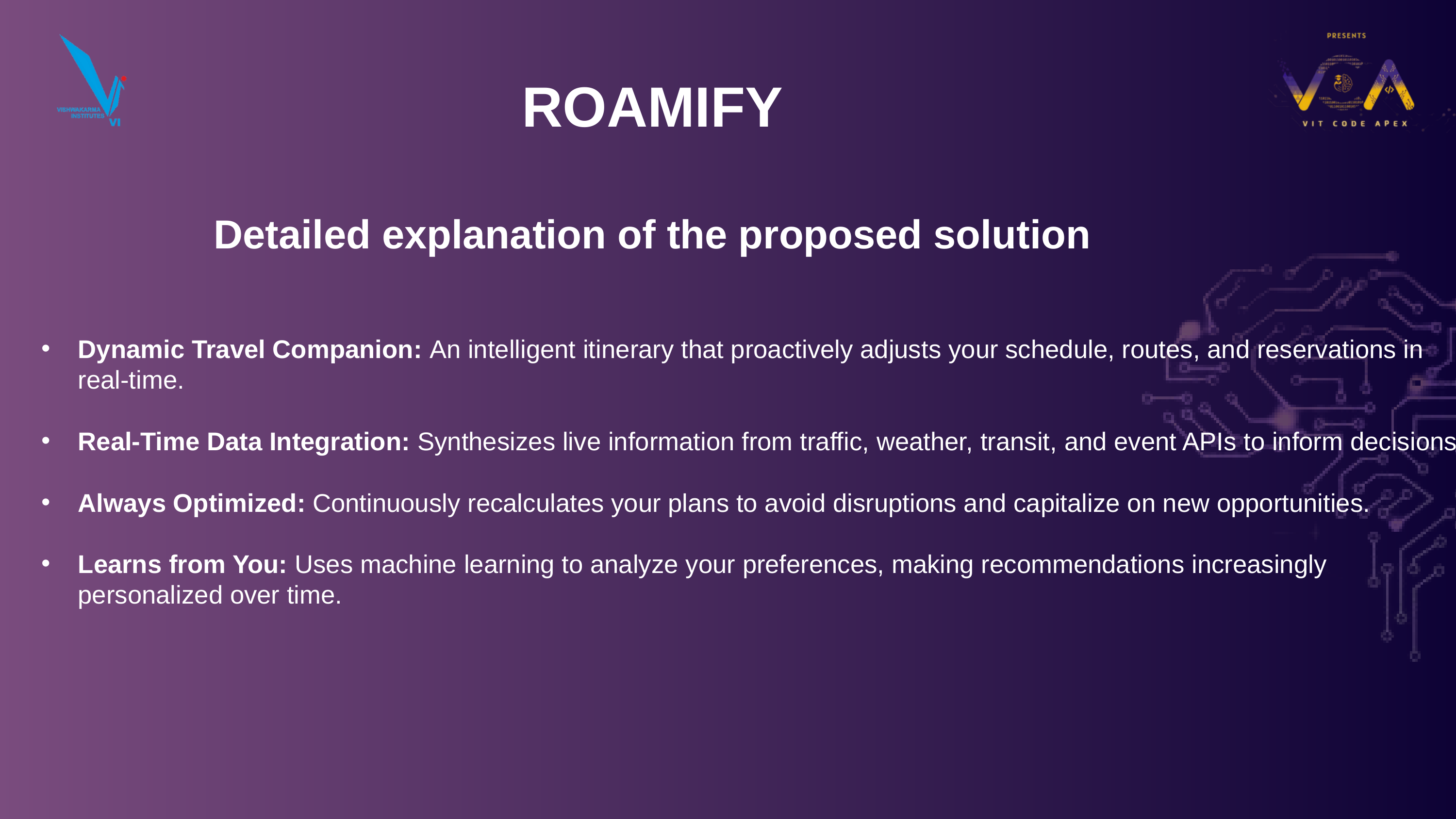

ROAMIFY

Detailed explanation of the proposed solution

Dynamic Travel Companion: An intelligent itinerary that proactively adjusts your schedule, routes, and reservations in real-time.

Real-Time Data Integration: Synthesizes live information from traffic, weather, transit, and event APIs to inform decisions.

Always Optimized: Continuously recalculates your plans to avoid disruptions and capitalize on new opportunities.

Learns from You: Uses machine learning to analyze your preferences, making recommendations increasingly personalized over time.